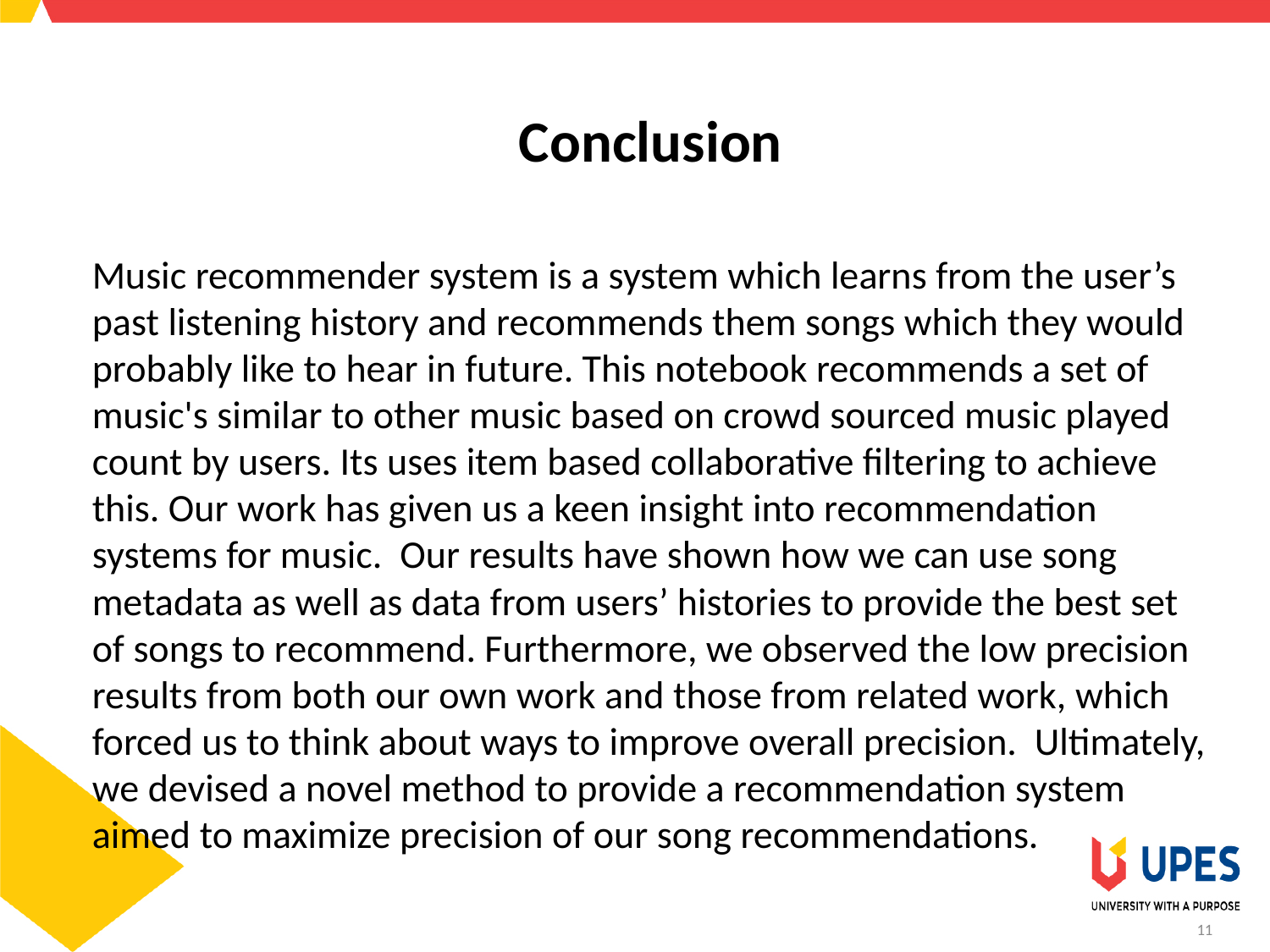

# Conclusion
Music recommender system is a system which learns from the user’s past listening history and recommends them songs which they would probably like to hear in future. This notebook recommends a set of music's similar to other music based on crowd sourced music played count by users. Its uses item based collaborative filtering to achieve this. Our work has given us a keen insight into recommendation systems for music.  Our results have shown how we can use song metadata as well as data from users’ histories to provide the best set of songs to recommend. Furthermore, we observed the low precision results from both our own work and those from related work, which forced us to think about ways to improve overall precision.  Ultimately, we devised a novel method to provide a recommendation system aimed to maximize precision of our song recommendations.